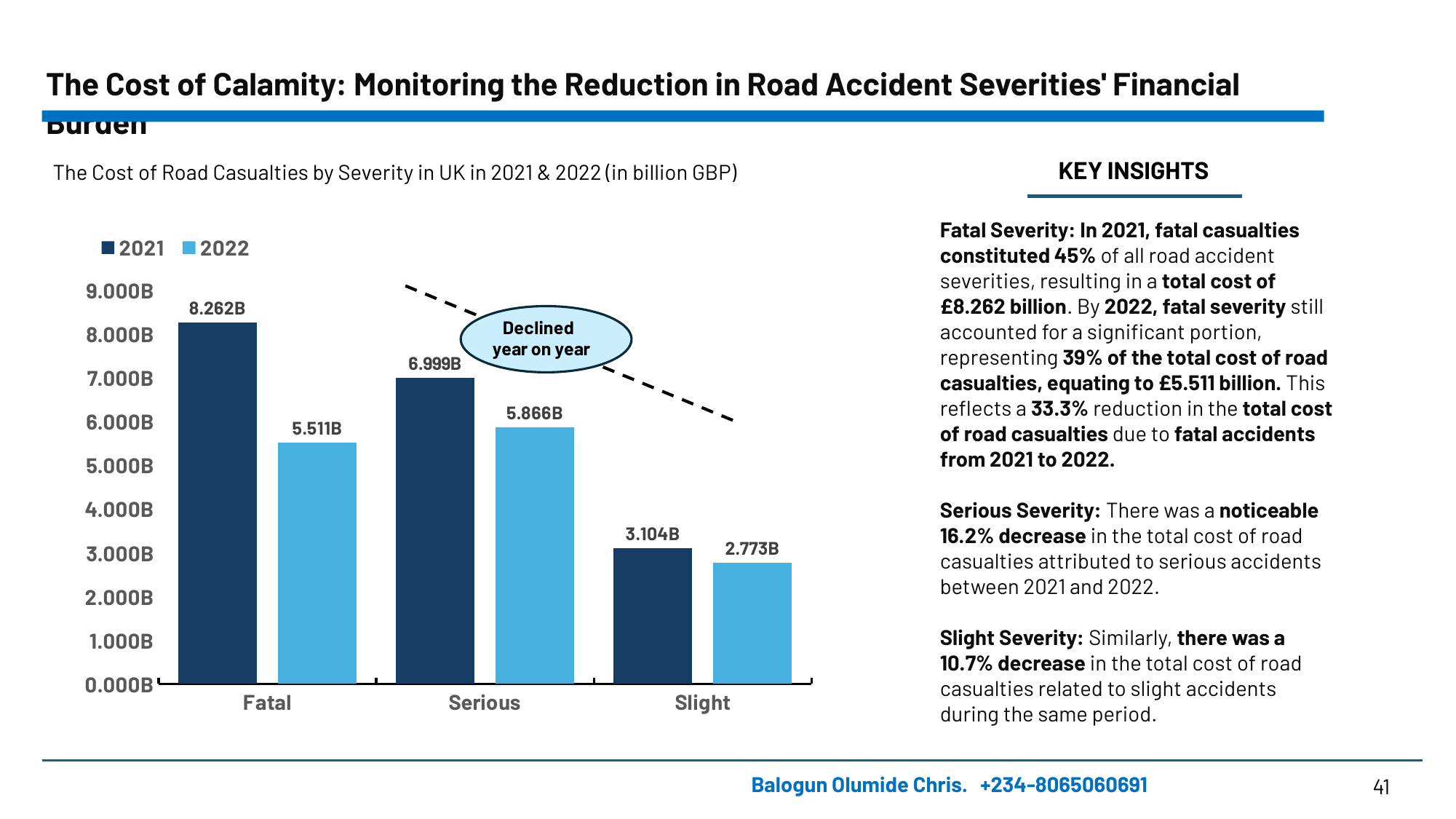

The Cost of Calamity: Monitoring the Reduction in Road Accident Severities' Financial Burden

KEY INSIGHTS
The Cost of Road Casualties by Severity in UK in 2021 & 2022 (in billion GBP)
Fatal Severity: In 2021, fatal casualties constituted 45% of all road accident severities, resulting in a total cost of £8.262 billion. By 2022, fatal severity still accounted for a significant portion, representing 39% of the total cost of road casualties, equating to £5.511 billion. This reflects a 33.3% reduction in the total cost of road casualties due to fatal accidents from 2021 to 2022.

Serious Severity: There was a noticeable 16.2% decrease in the total cost of road casualties attributed to serious accidents between 2021 and 2022.

Slight Severity: Similarly, there was a 10.7% decrease in the total cost of road casualties related to slight accidents during the same period.

### Chart

| Category | 2021 | 2022 |
|---|---|---|
| Fatal | 8261808120.0 | 5511089295.0 |
| Serious | 6999196305.0 | 5866466175.0 |
| Slight | 3103586478.0 | 2773126314.0 |
Balogun Olumide Chris.   +234-8065060691
41